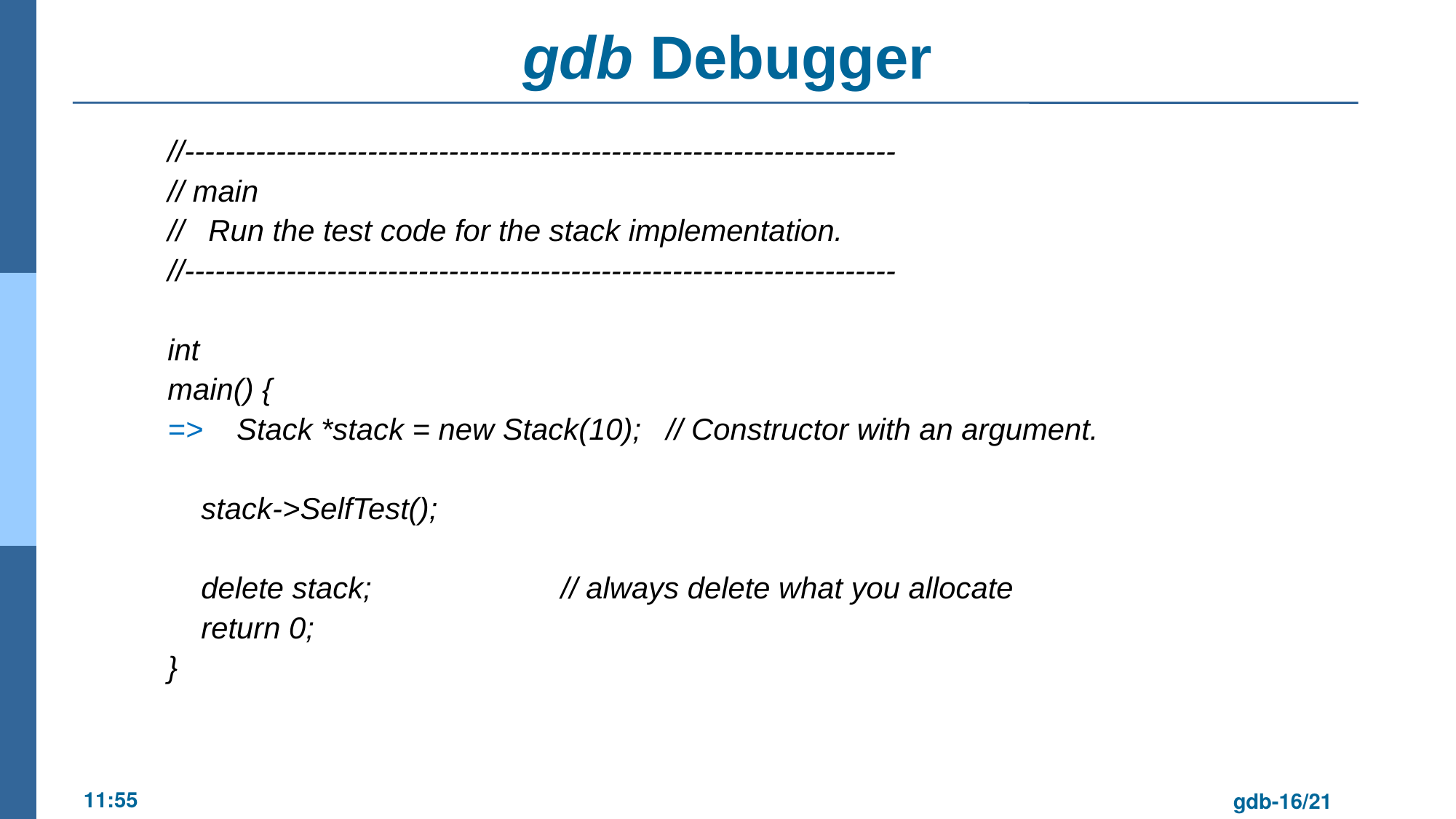

# gdb Debugger
//----------------------------------------------------------------------
// main
// 	Run the test code for the stack implementation.
//----------------------------------------------------------------------

int
main() {
=>    Stack *stack = new Stack(10);   // Constructor with an argument.

    stack->SelfTest();

    delete stack;		   // always delete what you allocate
    return 0;
}